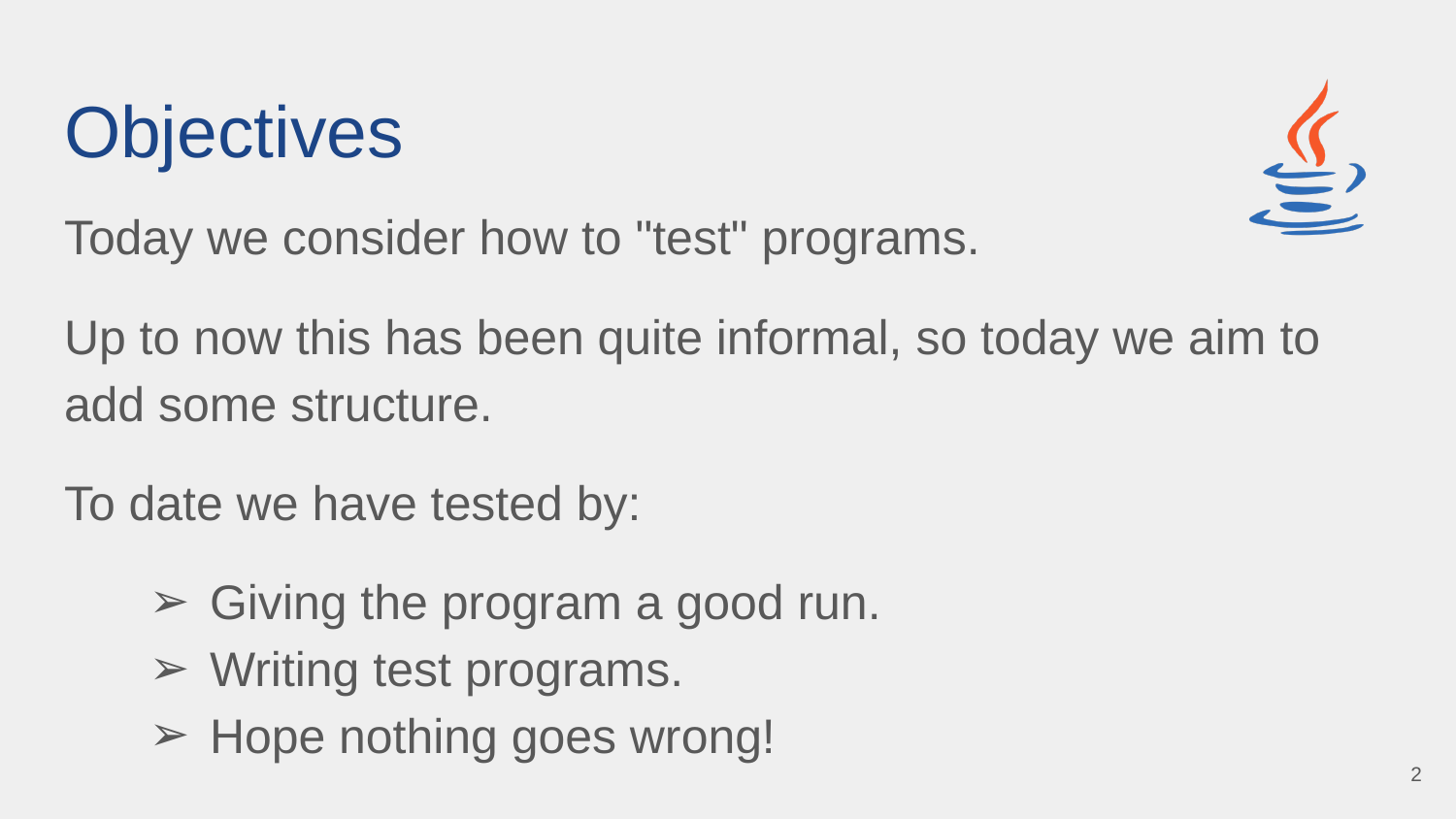

Objectives
Today we consider how to "test" programs.
Up to now this has been quite informal, so today we aim to add some structure.
To date we have tested by:
Giving the program a good run.
Writing test programs.
Hope nothing goes wrong!
2